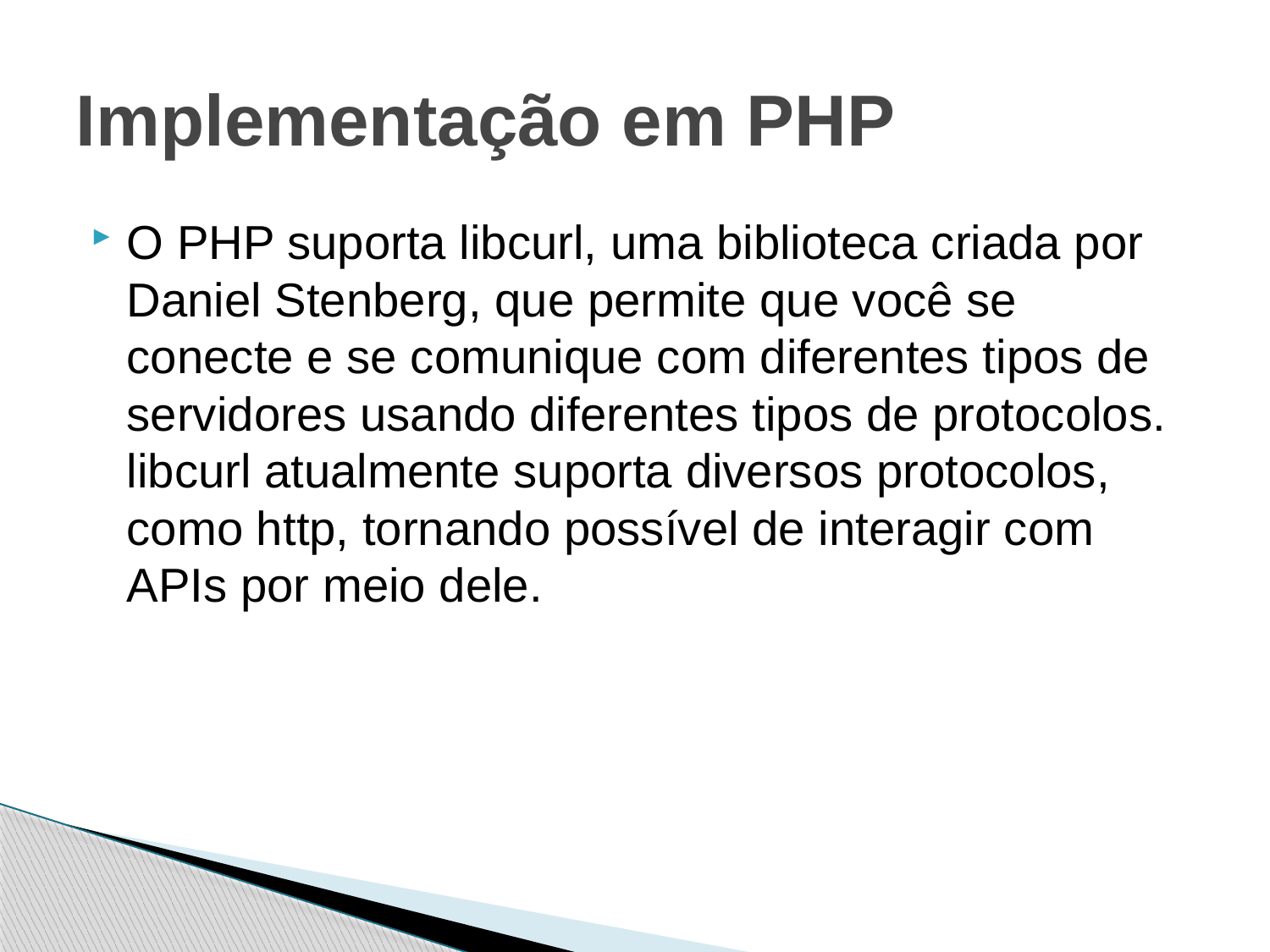

# Implementação em PHP
O PHP suporta libcurl, uma biblioteca criada por Daniel Stenberg, que permite que você se conecte e se comunique com diferentes tipos de servidores usando diferentes tipos de protocolos. libcurl atualmente suporta diversos protocolos, como http, tornando possível de interagir com APIs por meio dele.